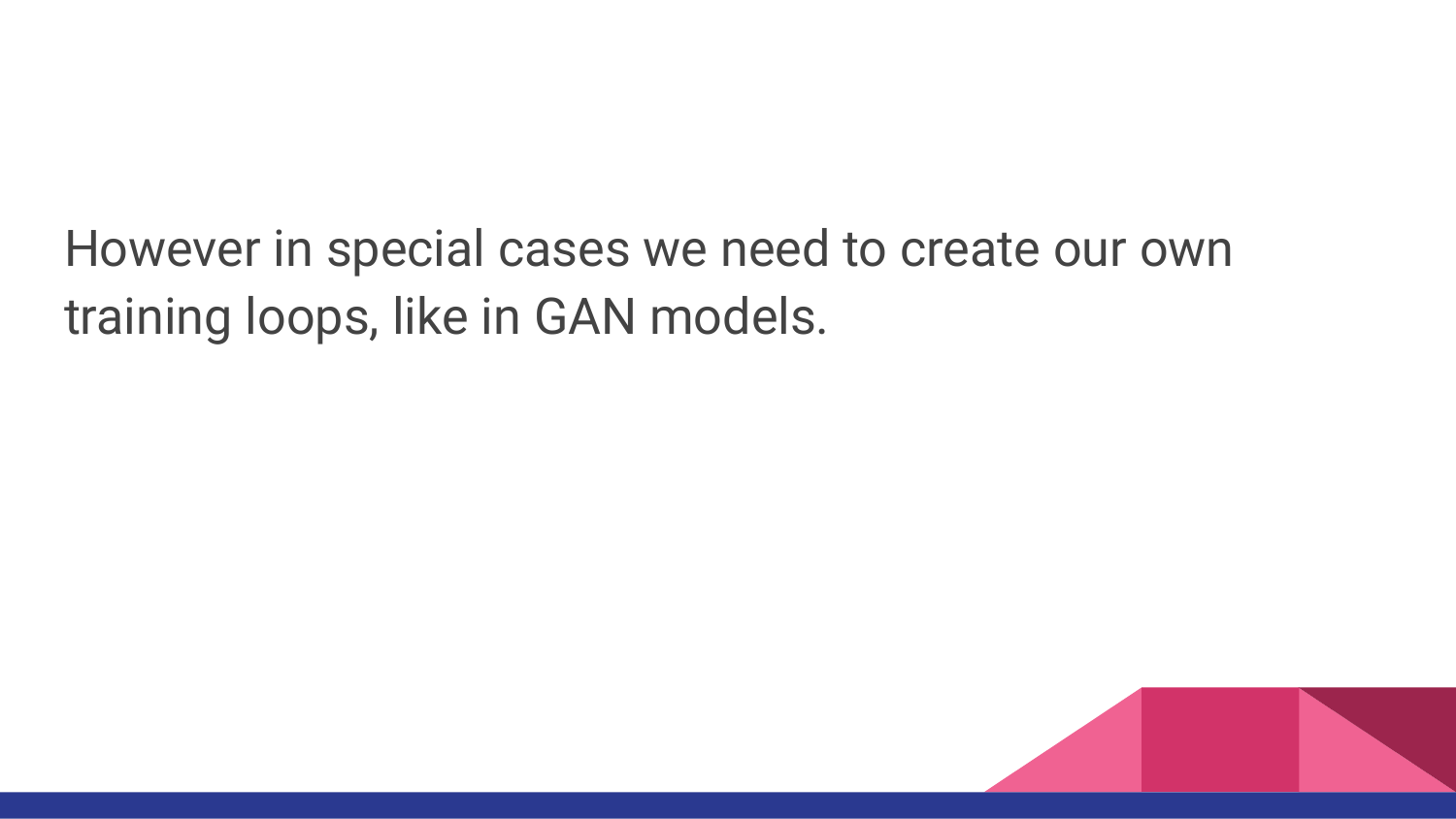

#
However in special cases we need to create our own training loops, like in GAN models.